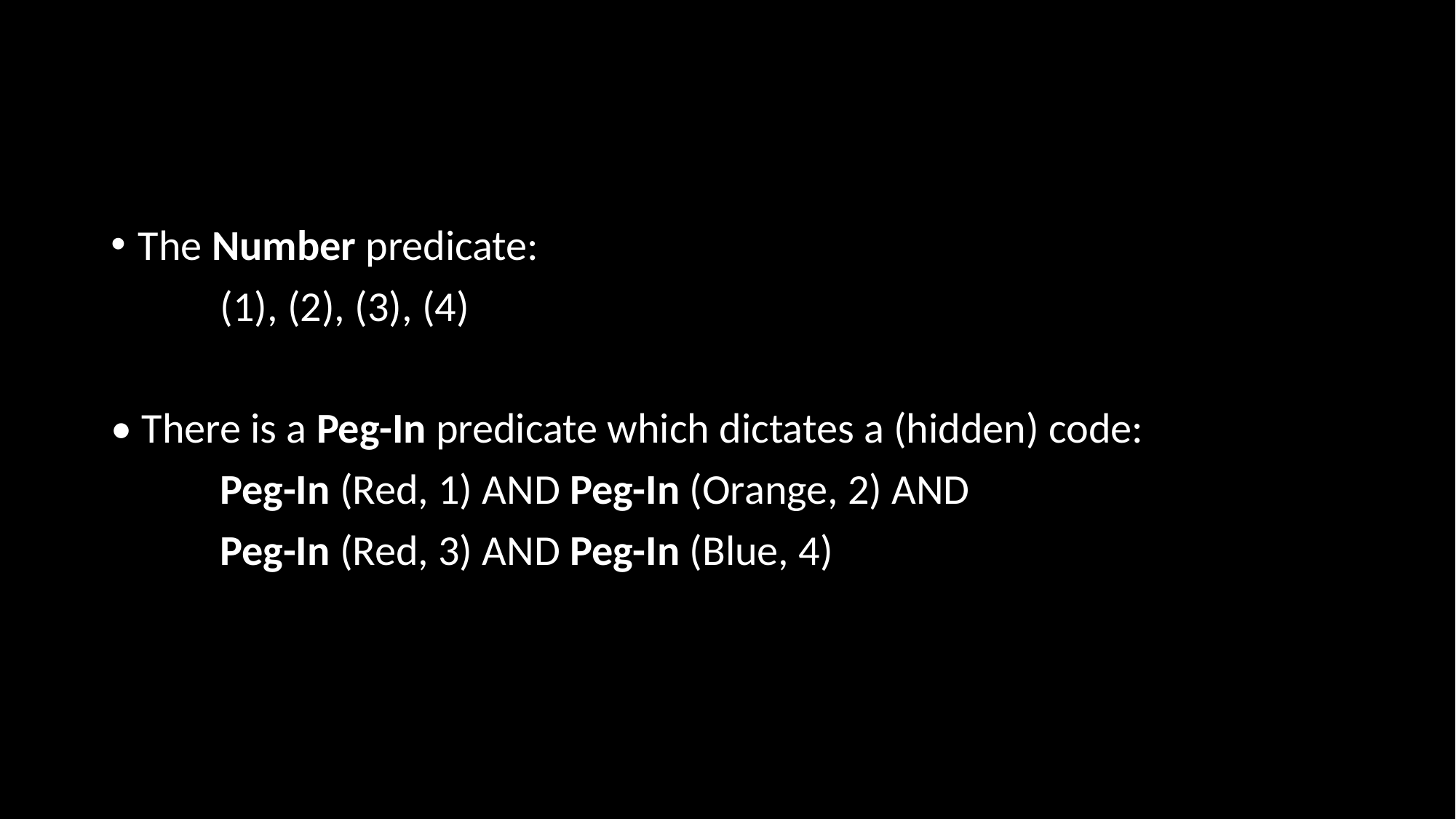

#
The Number predicate:
	(1), (2), (3), (4)

• There is a Peg-In predicate which dictates a (hidden) code:
	Peg-In (Red, 1) AND Peg-In (Orange, 2) AND
	Peg-In (Red, 3) AND Peg-In (Blue, 4)